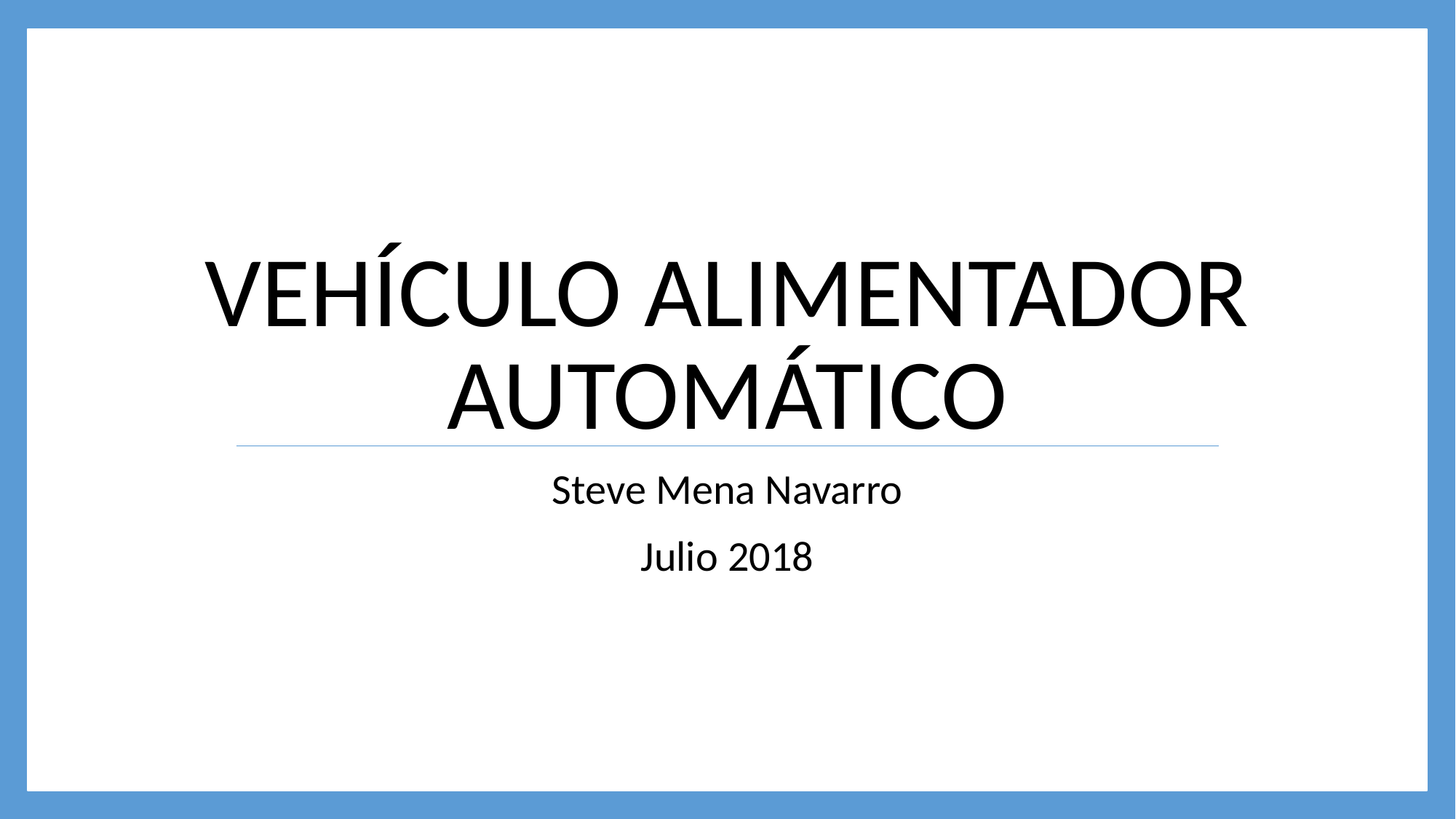

# Vehículo alimentador automático
Steve Mena Navarro
Julio 2018